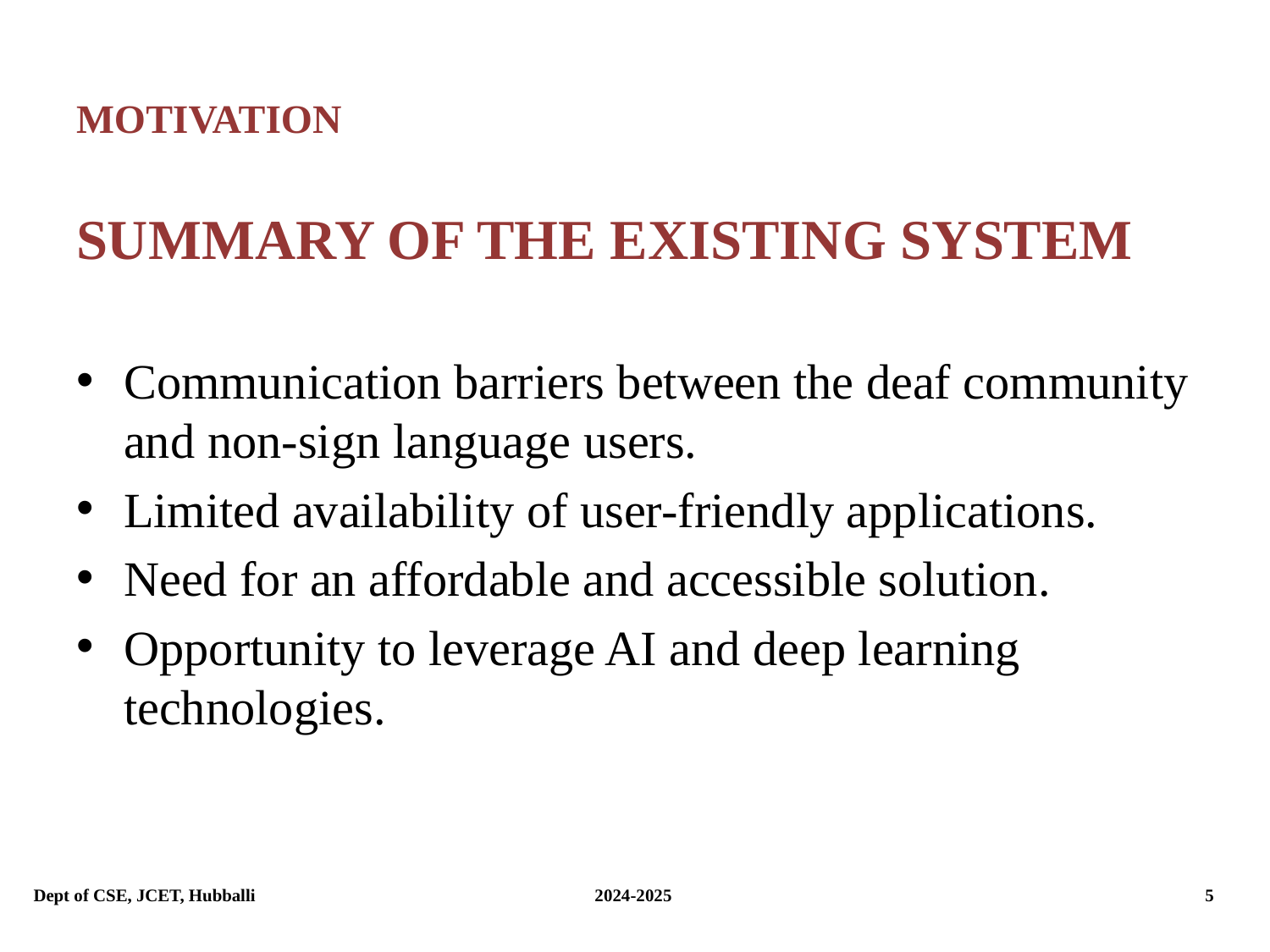

# MOTIVATION
SUMMARY OF THE EXISTING SYSTEM

Communication barriers between the deaf community and non-sign language users.
Limited availability of user-friendly applications.
Need for an affordable and accessible solution.
Opportunity to leverage AI and deep learning technologies.
Dept of CSE, JCET, Hubballi			            2024-2025			                                   5